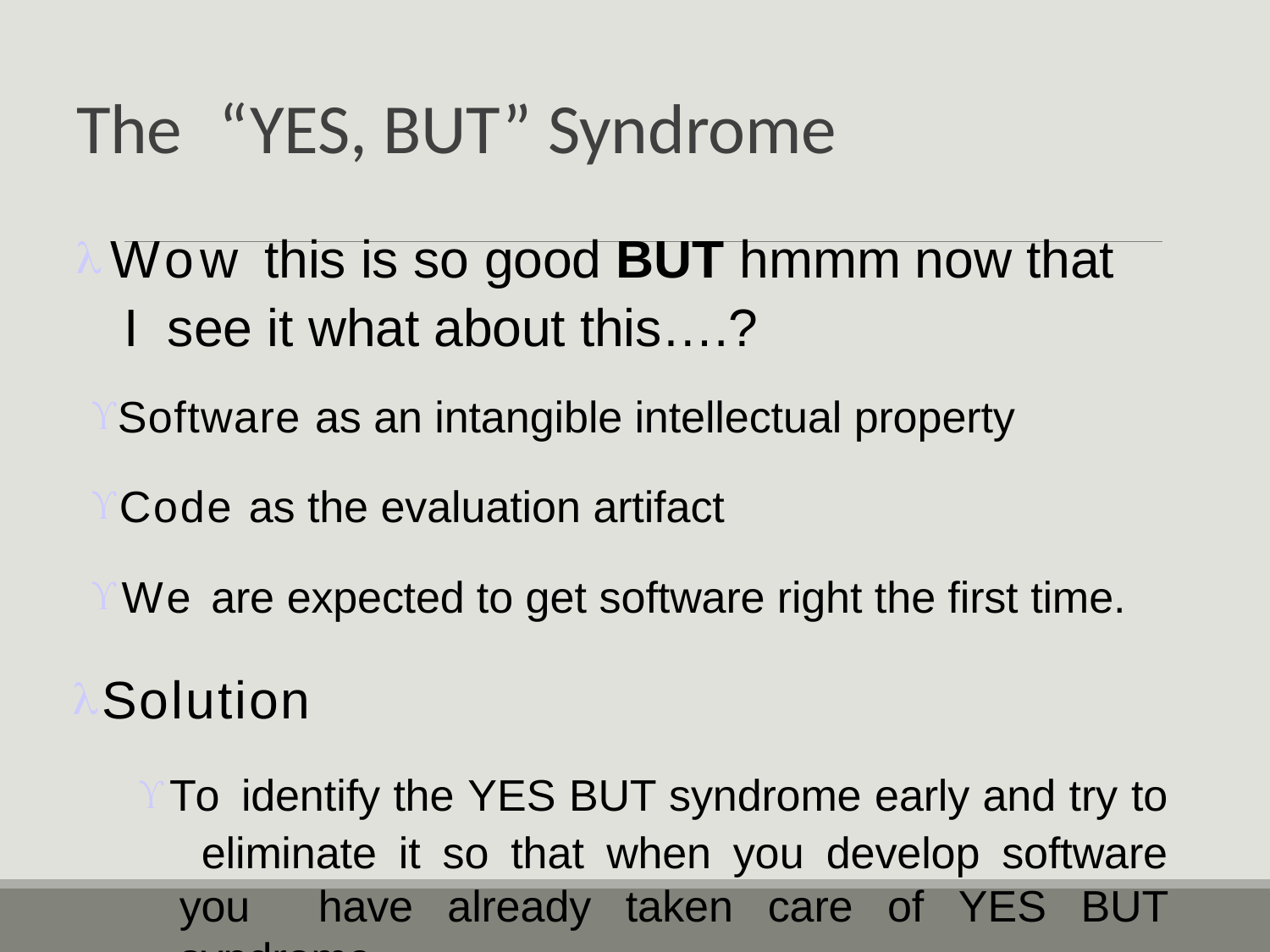

# The	“YES, BUT” Syndrome
λWow this is so good BUT hmmm now that I  see it what about this….?
ϒSoftware as an intangible intellectual property
ϒCode as the evaluation artifact
ϒWe are expected to get software right the first time.
λSolution
ϒTo identify the YES BUT syndrome early and try to  eliminate it so that when you develop software you  have already taken care of YES BUT syndrome